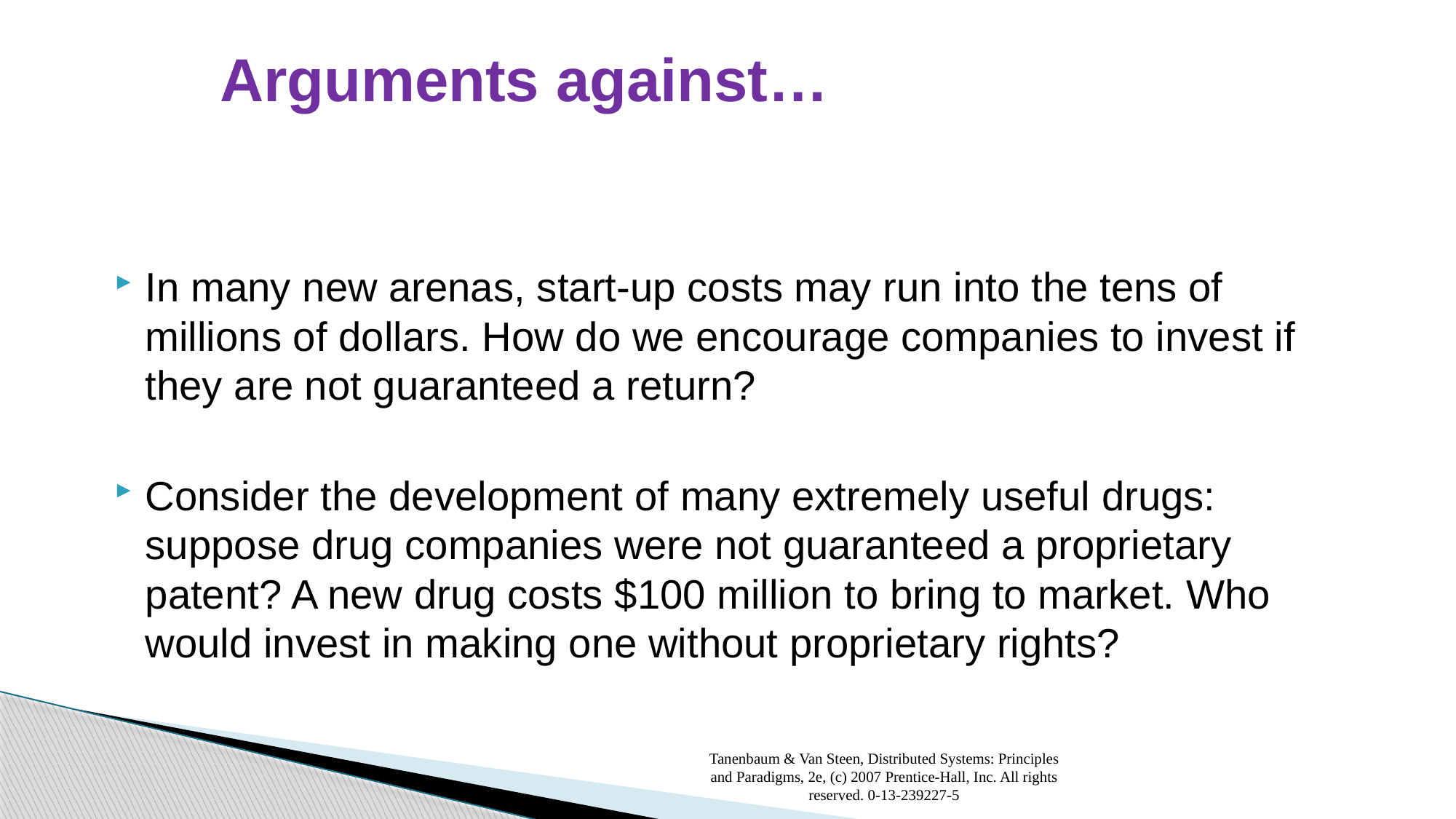

# Arguments against…

In many new arenas, start-up costs may run into the tens of millions of dollars. How do we encourage companies to invest if they are not guaranteed a return?

Consider the development of many extremely useful drugs: suppose drug companies were not guaranteed a proprietary patent? A new drug costs $100 million to bring to market. Who would invest in making one without proprietary rights?
Tanenbaum & Van Steen, Distributed Systems: Principles and Paradigms, 2e, (c) 2007 Prentice-Hall, Inc. All rights reserved. 0-13-239227-5